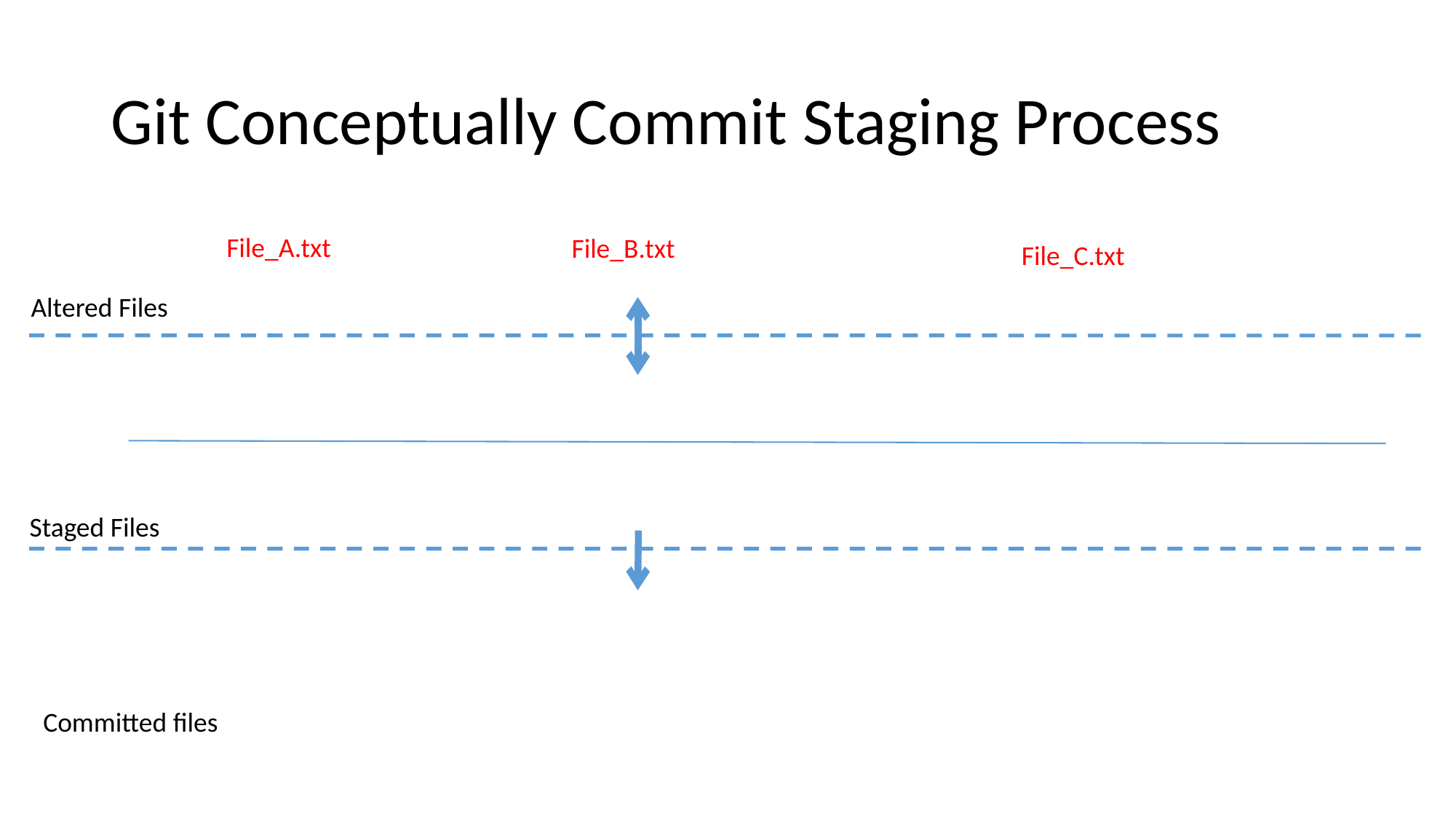

# Git Conceptually Commit Staging Process
File_A.txt
File_B.txt
File_C.txt
Altered Files
Staged Files
Committed files